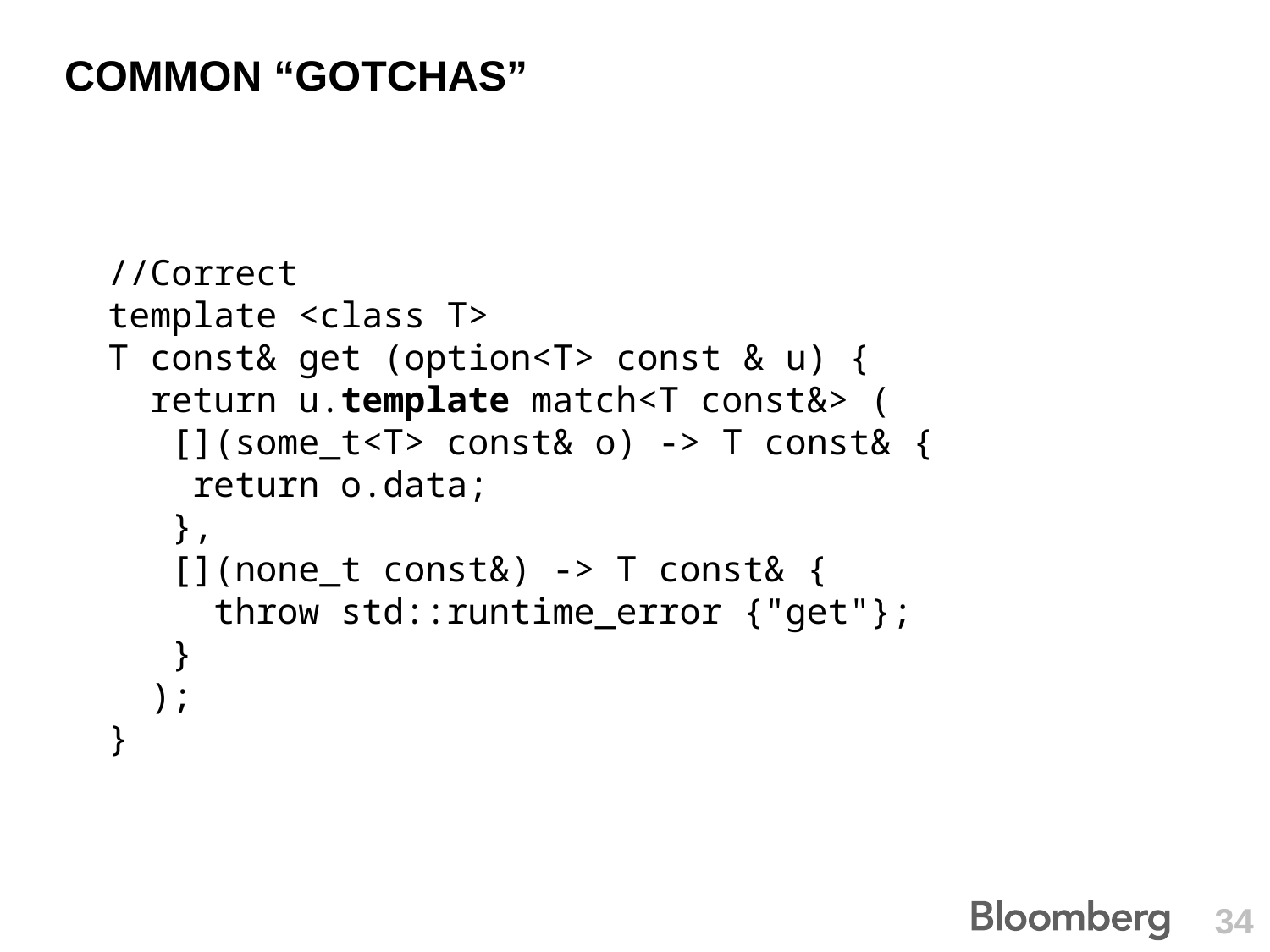

# common “GOTCHAS”

//Correct
template <class T>
T const& get (option<T> const & u) {
  return u.template match<T const&> (
   [](some_t<T> const& o) -> T const& {
    return o.data;
   },
   [](none_t const&) -> T const& {
     throw std::runtime_error {"get"};
   }
  );
}

34